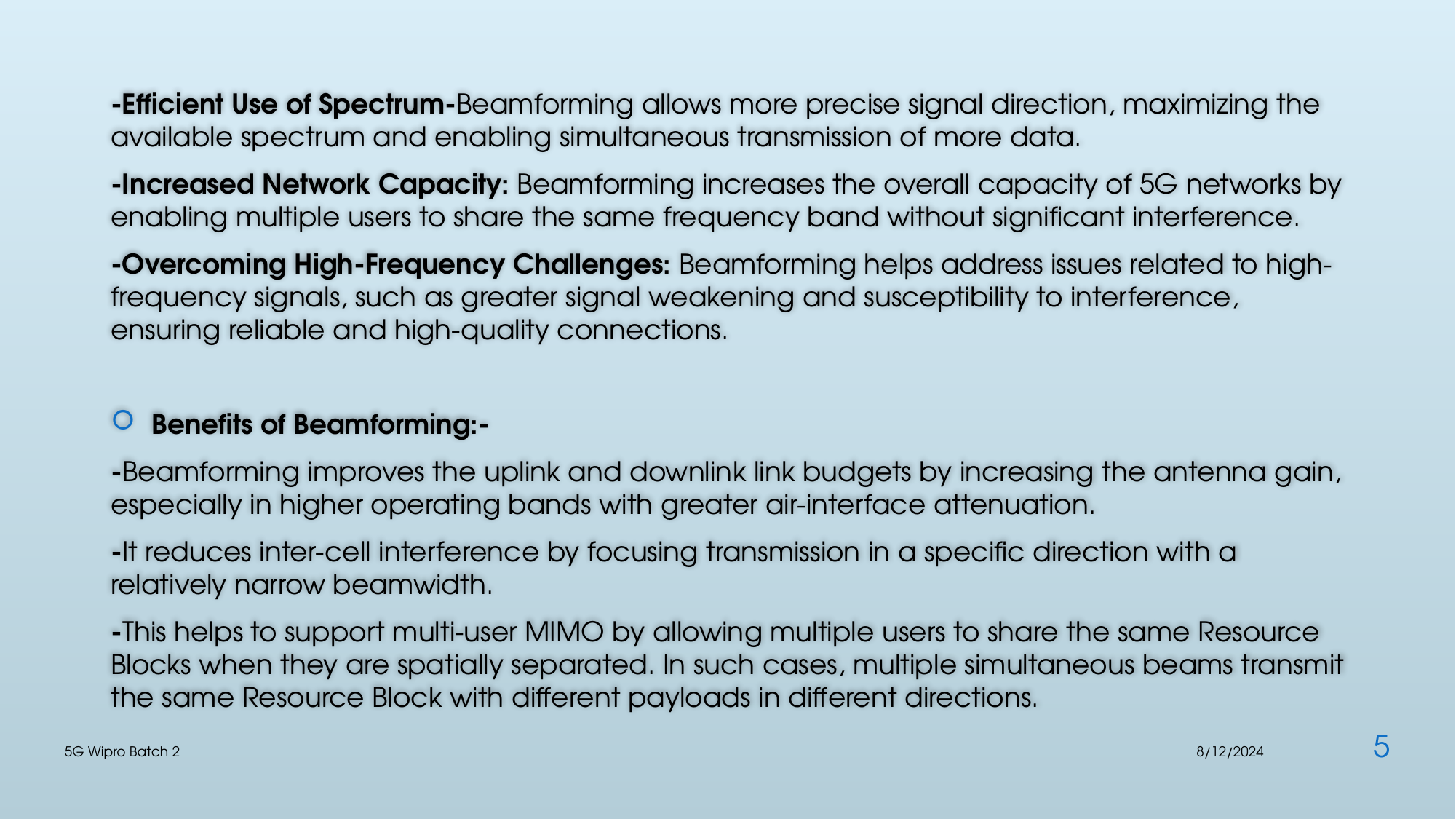

-Efficient Use of Spectrum-Beamforming allows more precise signal direction, maximizing the available spectrum and enabling simultaneous transmission of more data.
-Increased Network Capacity: Beamforming increases the overall capacity of 5G networks by enabling multiple users to share the same frequency band without significant interference.
-Overcoming High-Frequency Challenges: Beamforming helps address issues related to high-frequency signals, such as greater signal weakening and susceptibility to interference, ensuring reliable and high-quality connections.

Benefits of Beamforming:-
-Beamforming improves the uplink and downlink link budgets by increasing the antenna gain, especially in higher operating bands with greater air-interface attenuation.
-It reduces inter-cell interference by focusing transmission in a specific direction with a relatively narrow beamwidth.
-This helps to support multi-user MIMO by allowing multiple users to share the same Resource Blocks when they are spatially separated. In such cases, multiple simultaneous beams transmit the same Resource Block with different payloads in different directions.

5
5G Wipro Batch 2
8/12/2024